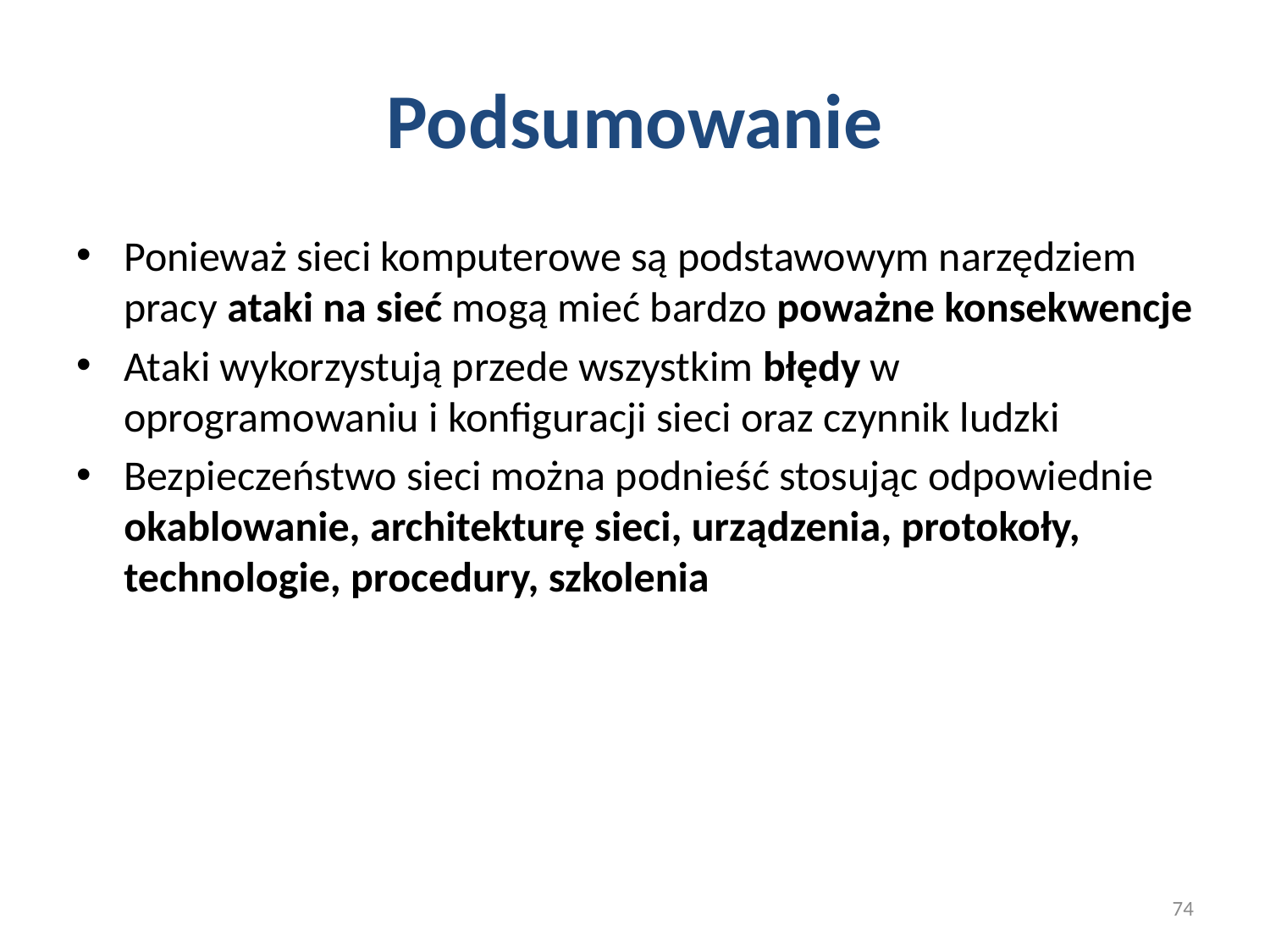

# Podsumowanie
Ponieważ sieci komputerowe są podstawowym narzędziem pracy ataki na sieć mogą mieć bardzo poważne konsekwencje
Ataki wykorzystują przede wszystkim błędy w oprogramowaniu i konfiguracji sieci oraz czynnik ludzki
Bezpieczeństwo sieci można podnieść stosując odpowiednie okablowanie, architekturę sieci, urządzenia, protokoły, technologie, procedury, szkolenia
74